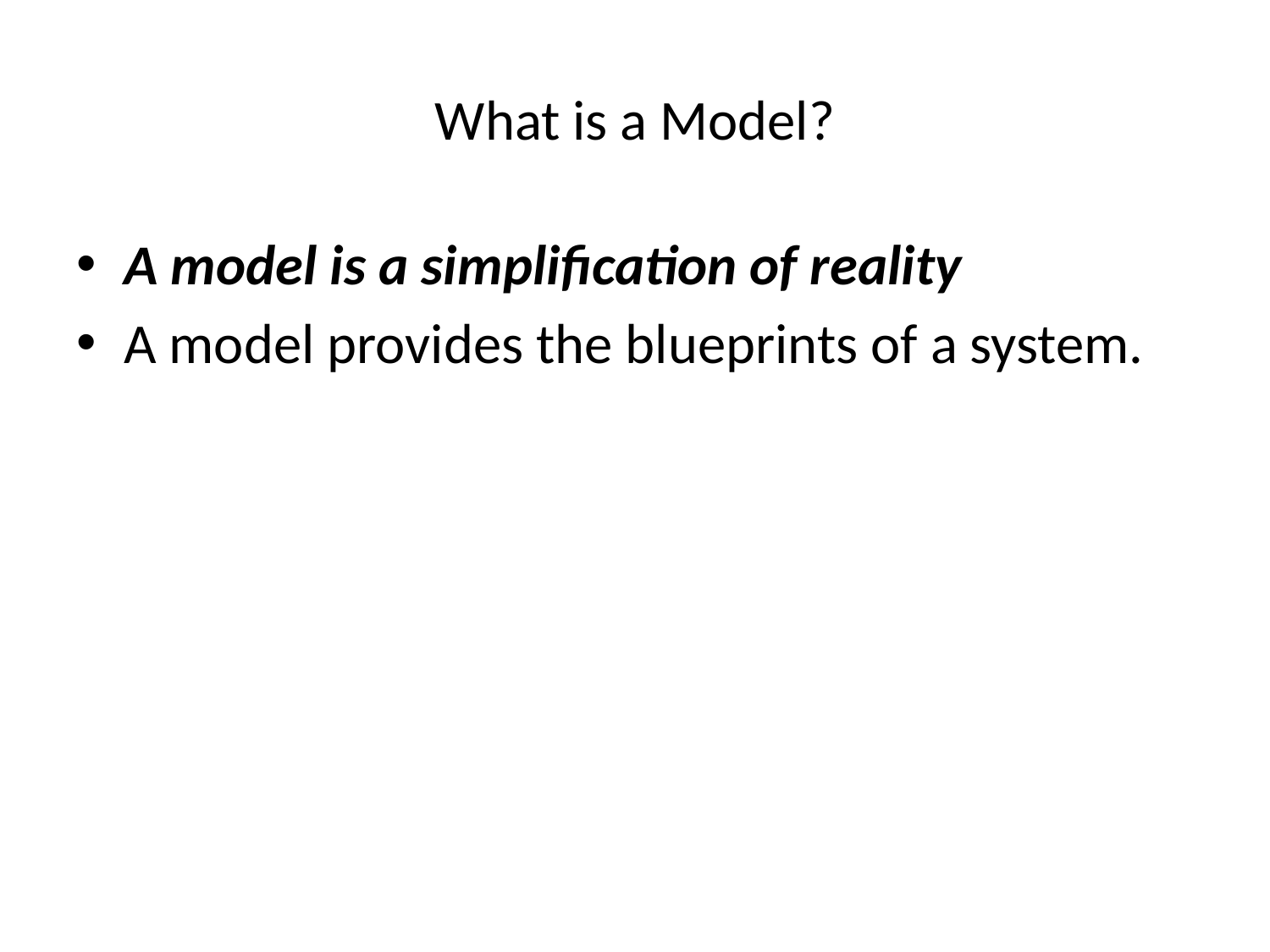

# What is a Model?
A model is a simplification of reality
A model provides the blueprints of a system.